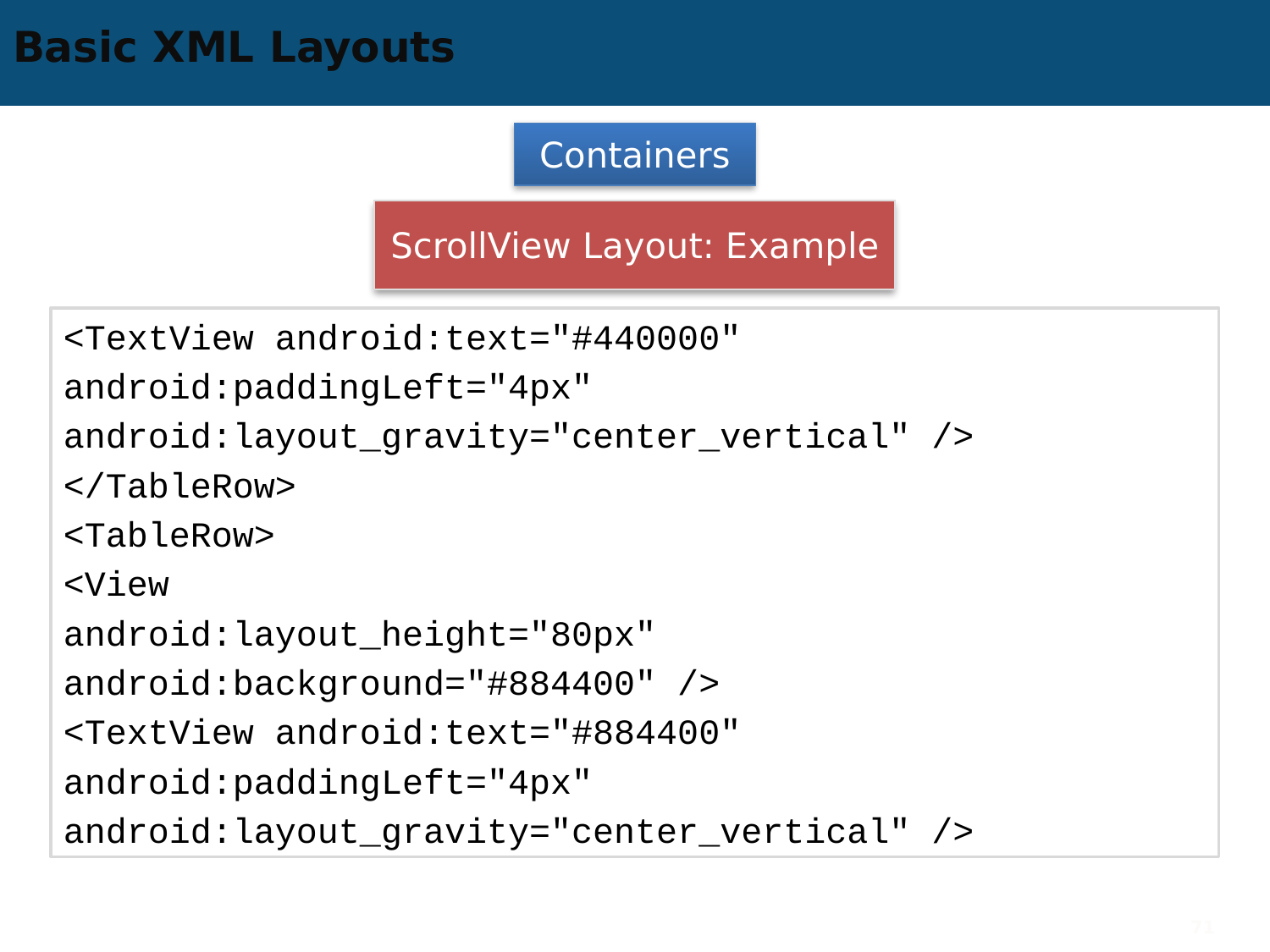

# Basic XML Layouts
Containers
ScrollView Layout: Example
<TextView android:text="#440000"
android:paddingLeft="4px"
android:layout_gravity="center_vertical" />
</TableRow>
<TableRow>
<View
android:layout_height="80px"
android:background="#884400" />
<TextView android:text="#884400"
android:paddingLeft="4px"
android:layout_gravity="center_vertical" />